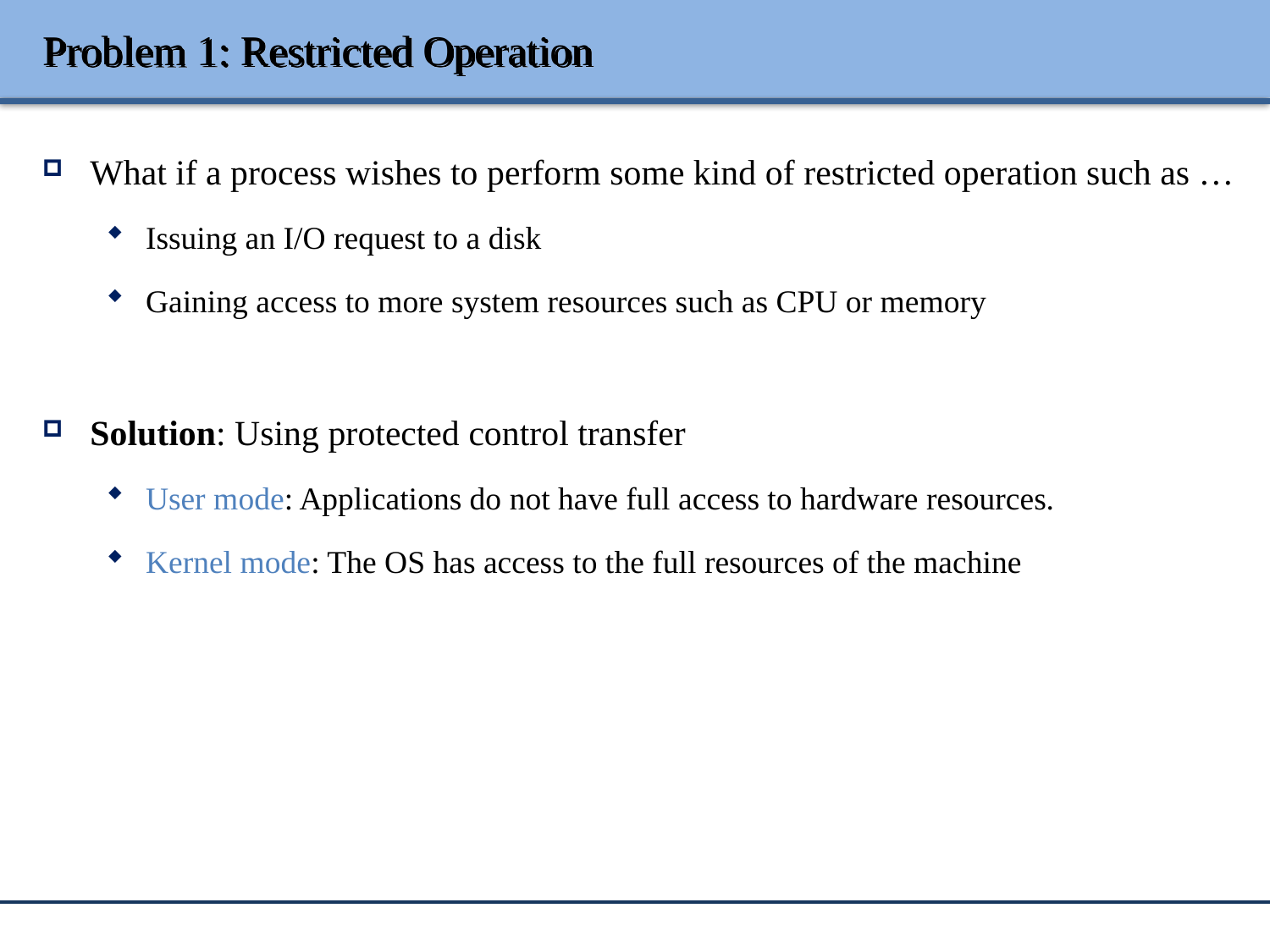

# Problem 1: Restricted Operation
What if a process wishes to perform some kind of restricted operation such as …
Issuing an I/O request to a disk
Gaining access to more system resources such as CPU or memory

Solution: Using protected control transfer
User mode: Applications do not have full access to hardware resources.
Kernel mode: The OS has access to the full resources of the machine